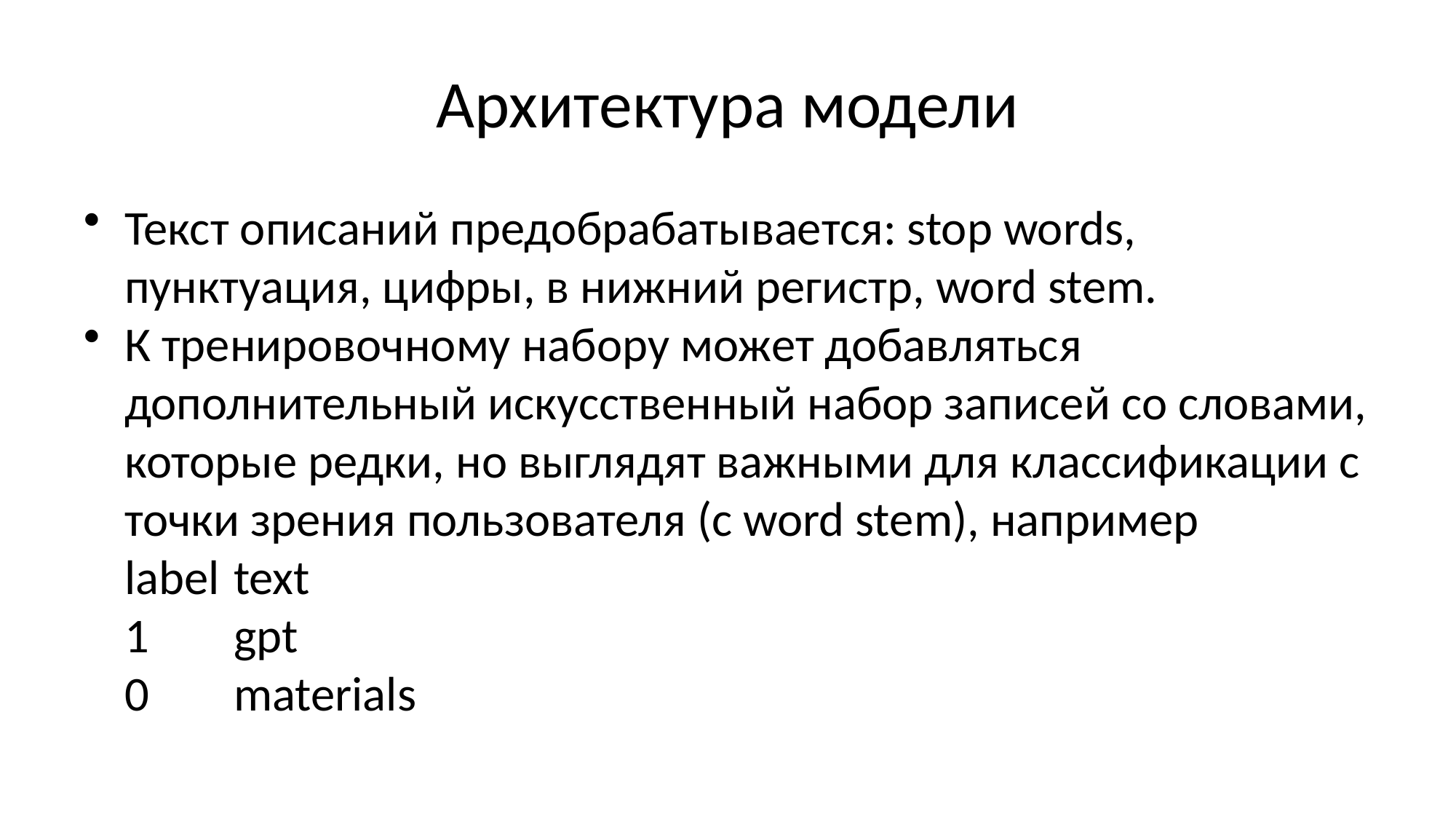

# Архитектура модели
Текст описаний предобрабатывается: stop words, пунктуация, цифры, в нижний регистр, word stem.
К тренировочному набору может добавляться дополнительный искусственный набор записей со словами, которые редки, но выглядят важными для классификации с точки зрения пользователя (с word stem), например
label	text
1	gpt
0 	materials